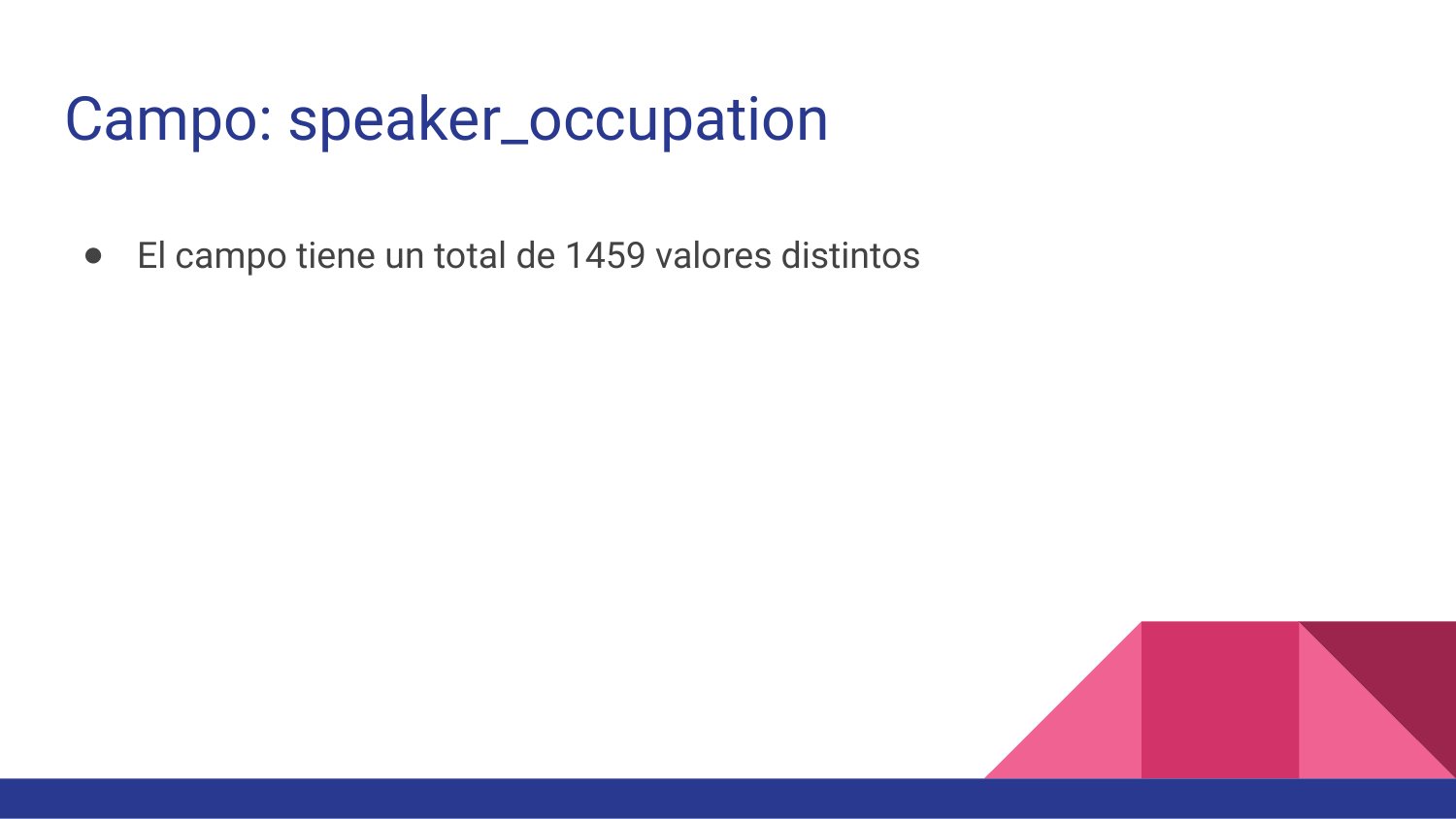

# Campo: speaker_occupation
El campo tiene un total de 1459 valores distintos